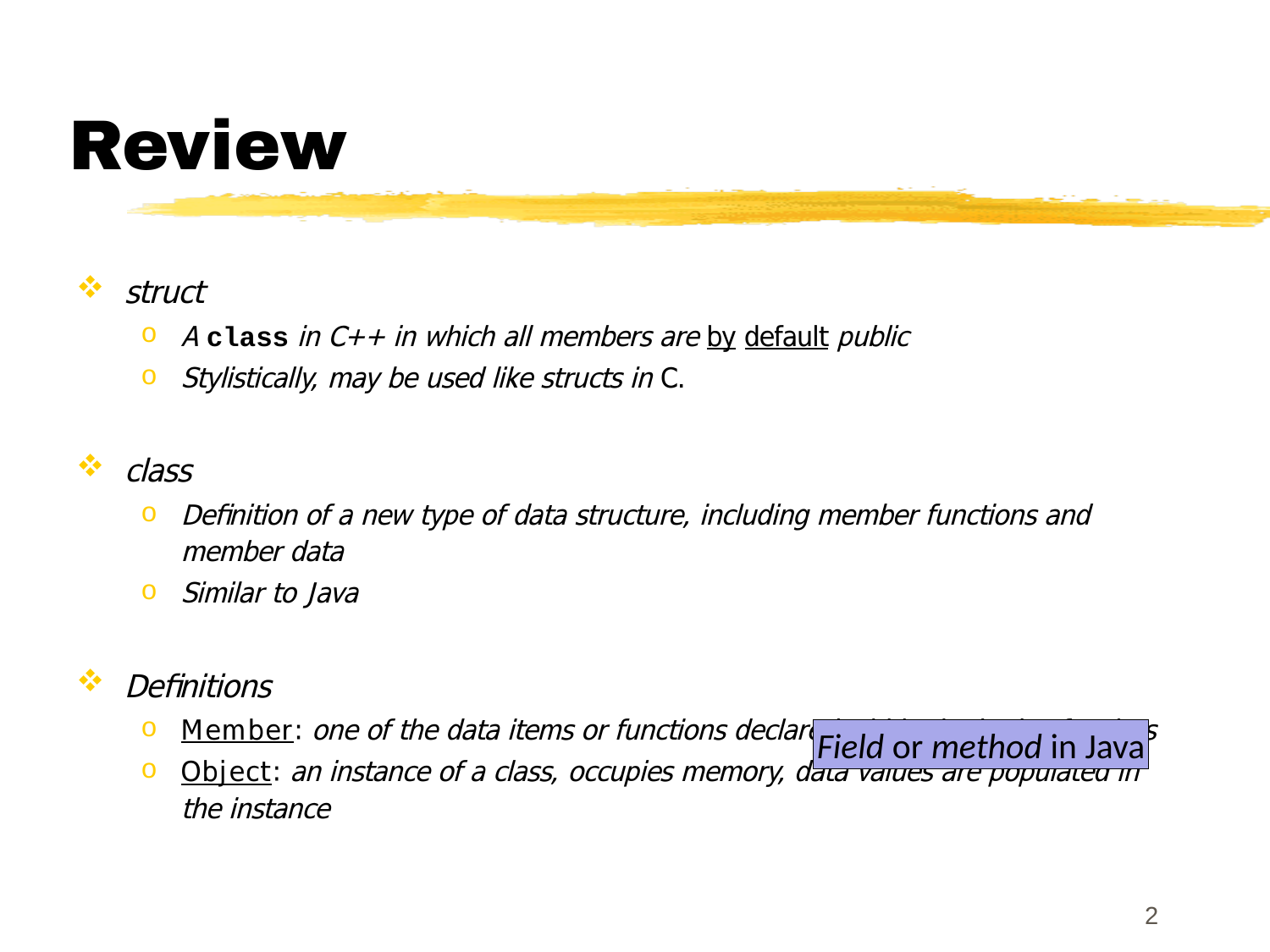

# Review
struct
A class in C++ in which all members are by default public
Stylistically, may be used like structs in C.

class
Definition of a new type of data structure, including member functions and member data
Similar to Java

Definitions
Member: one of the data items or functions declared within the body of a class
Object: an instance of a class, occupies memory, data values are populated in the instance
Field or method in Java
2